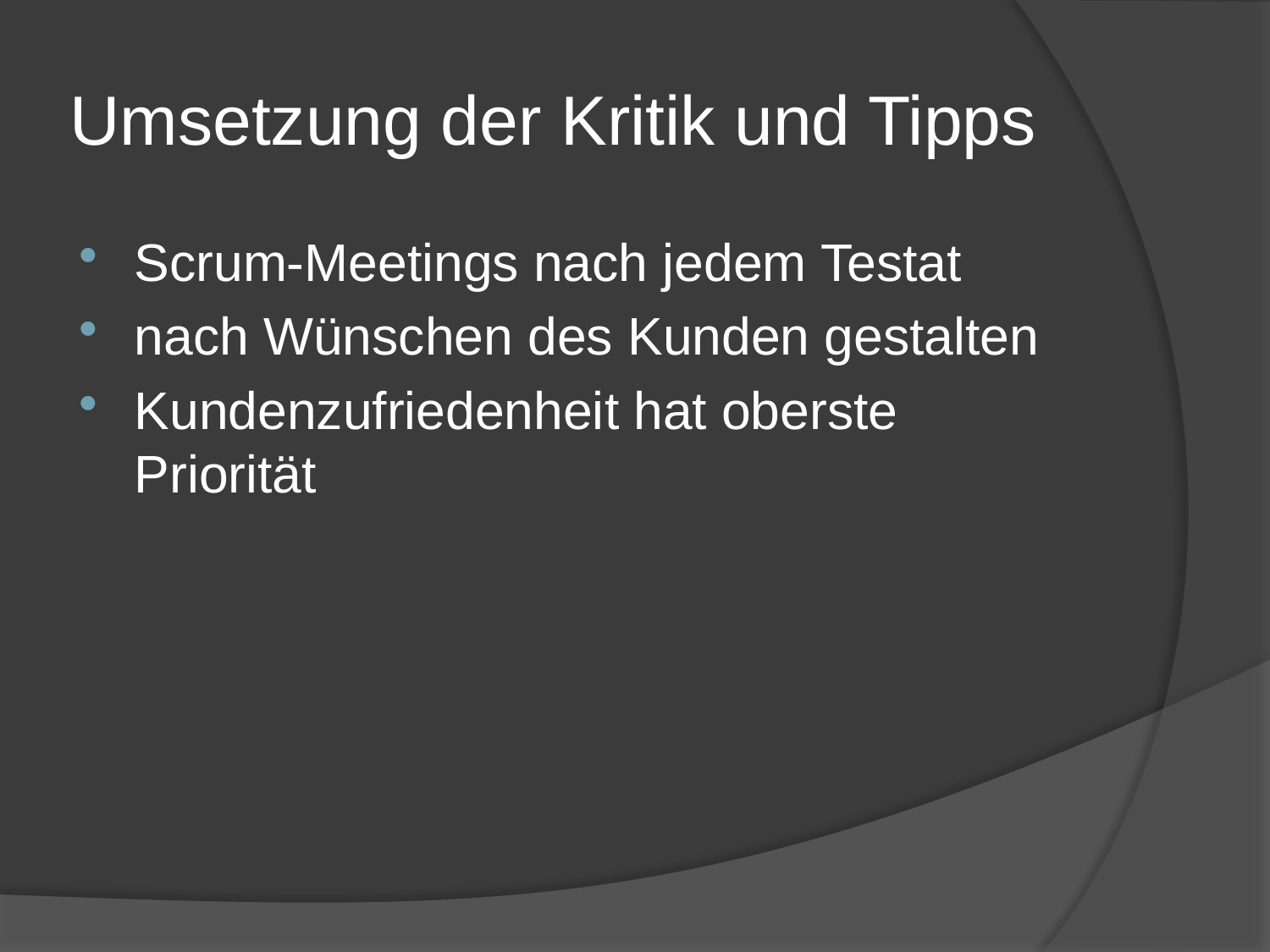

# Umsetzung der Kritik und Tipps
Scrum-Meetings nach jedem Testat
nach Wünschen des Kunden gestalten
Kundenzufriedenheit hat oberste Priorität